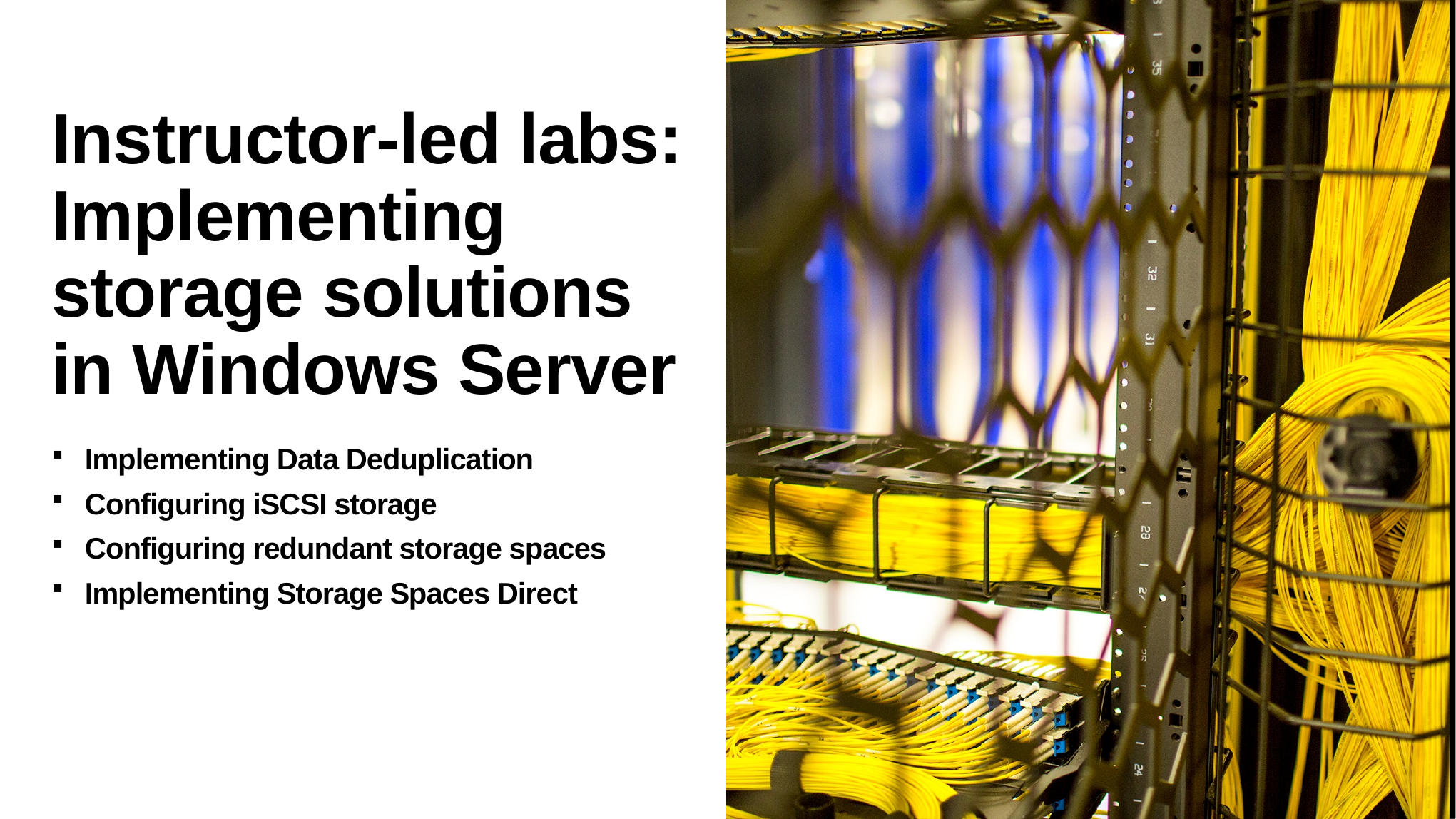

# Instructor-led labs: Implementing storage solutions in Windows Server
Implementing Data Deduplication
Configuring iSCSI storage
Configuring redundant storage spaces
Implementing Storage Spaces Direct